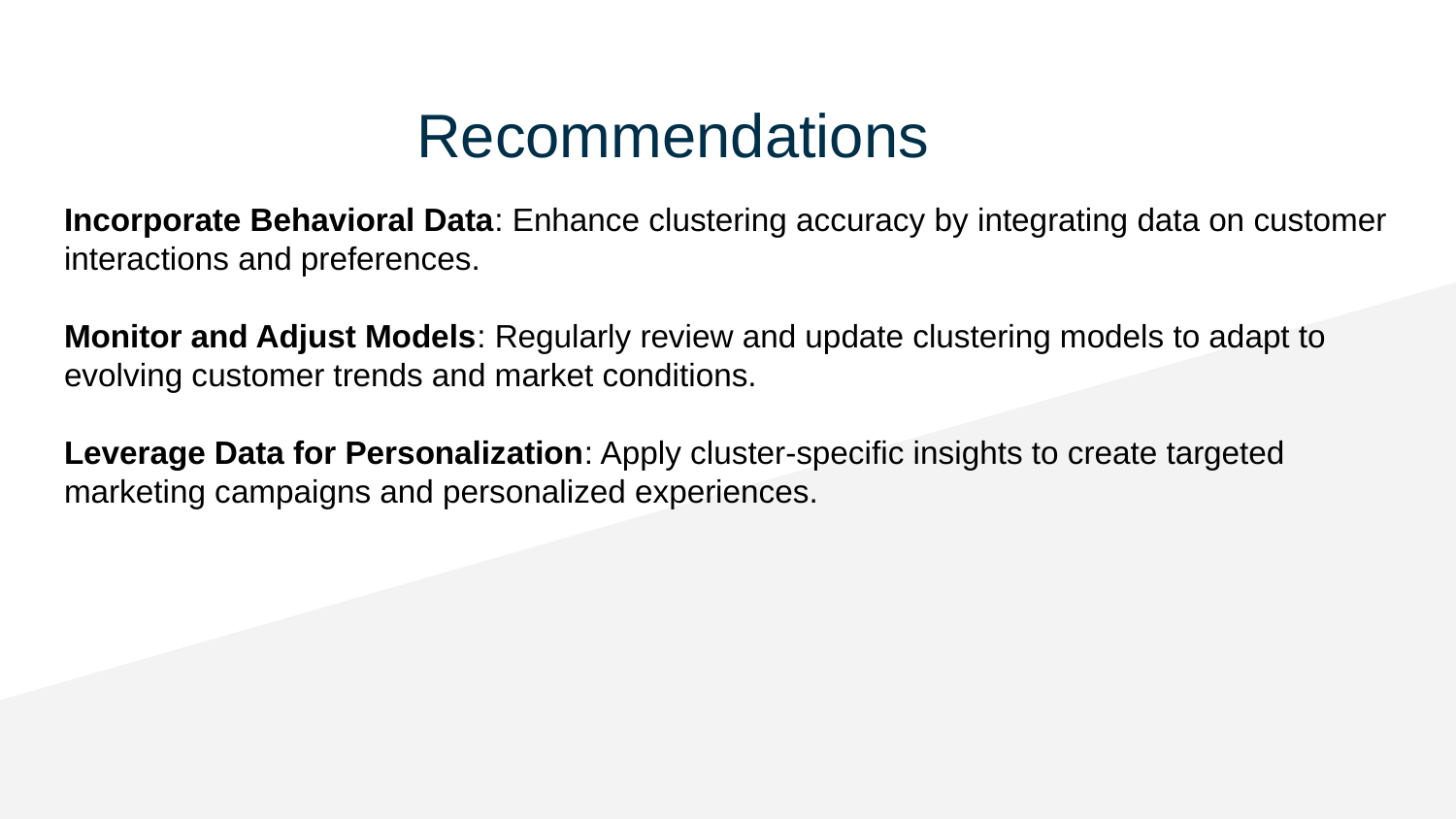

# Recommendations
Incorporate Behavioral Data: Enhance clustering accuracy by integrating data on customer interactions and preferences.

Monitor and Adjust Models: Regularly review and update clustering models to adapt to evolving customer trends and market conditions.

Leverage Data for Personalization: Apply cluster-specific insights to create targeted marketing campaigns and personalized experiences.